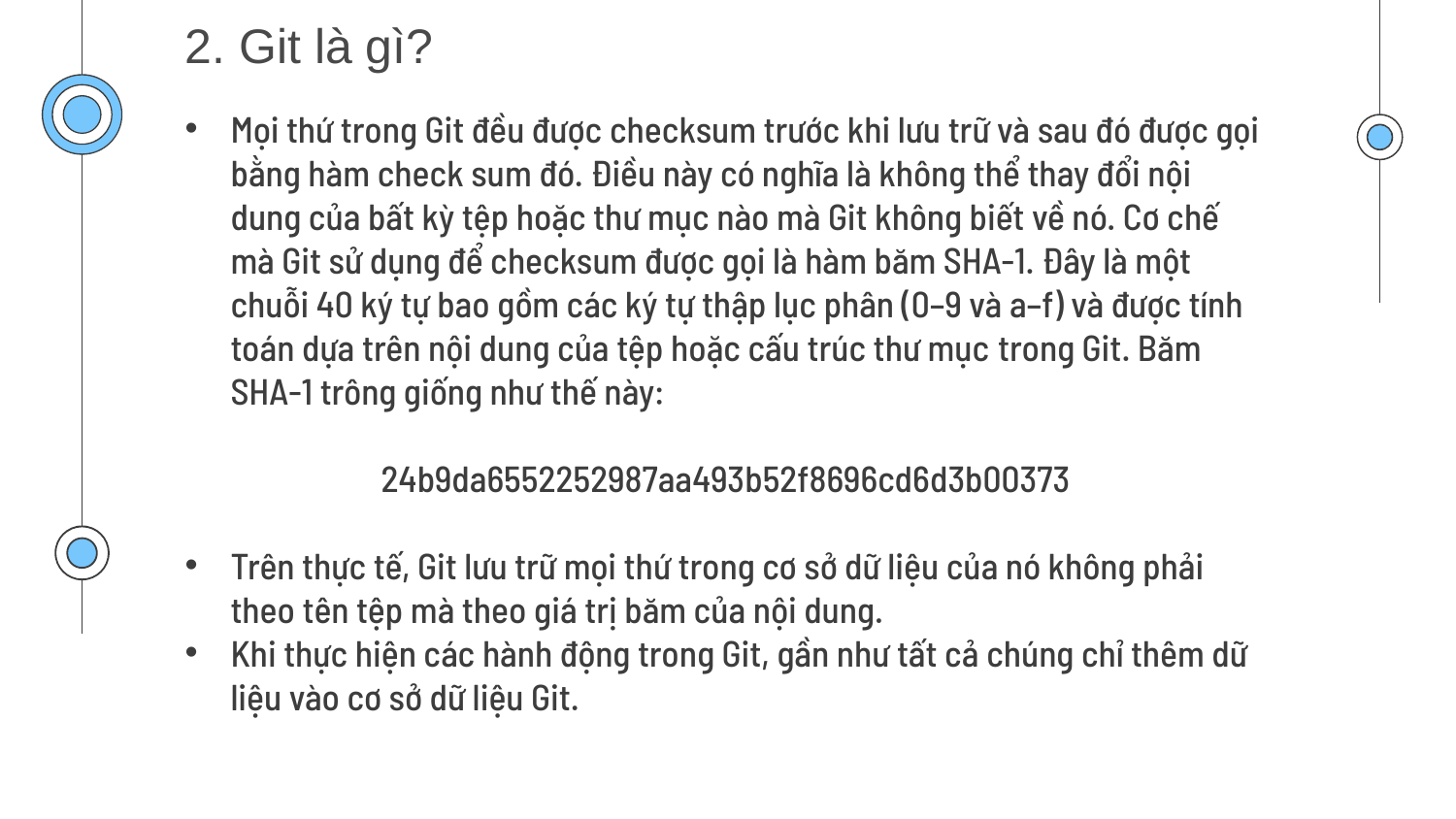

2. Git là gì?
Mọi thứ trong Git đều được checksum trước khi lưu trữ và sau đó được gọi bằng hàm check sum đó. Điều này có nghĩa là không thể thay đổi nội dung của bất kỳ tệp hoặc thư mục nào mà Git không biết về nó. Cơ chế mà Git sử dụng để checksum được gọi là hàm băm SHA-1. Đây là một chuỗi 40 ký tự bao gồm các ký tự thập lục phân (0–9 và a–f) và được tính toán dựa trên nội dung của tệp hoặc cấu trúc thư mục trong Git. Băm SHA-1 trông giống như thế này:

24b9da6552252987aa493b52f8696cd6d3b00373

Trên thực tế, Git lưu trữ mọi thứ trong cơ sở dữ liệu của nó không phải theo tên tệp mà theo giá trị băm của nội dung.
Khi thực hiện các hành động trong Git, gần như tất cả chúng chỉ thêm dữ liệu vào cơ sở dữ liệu Git.